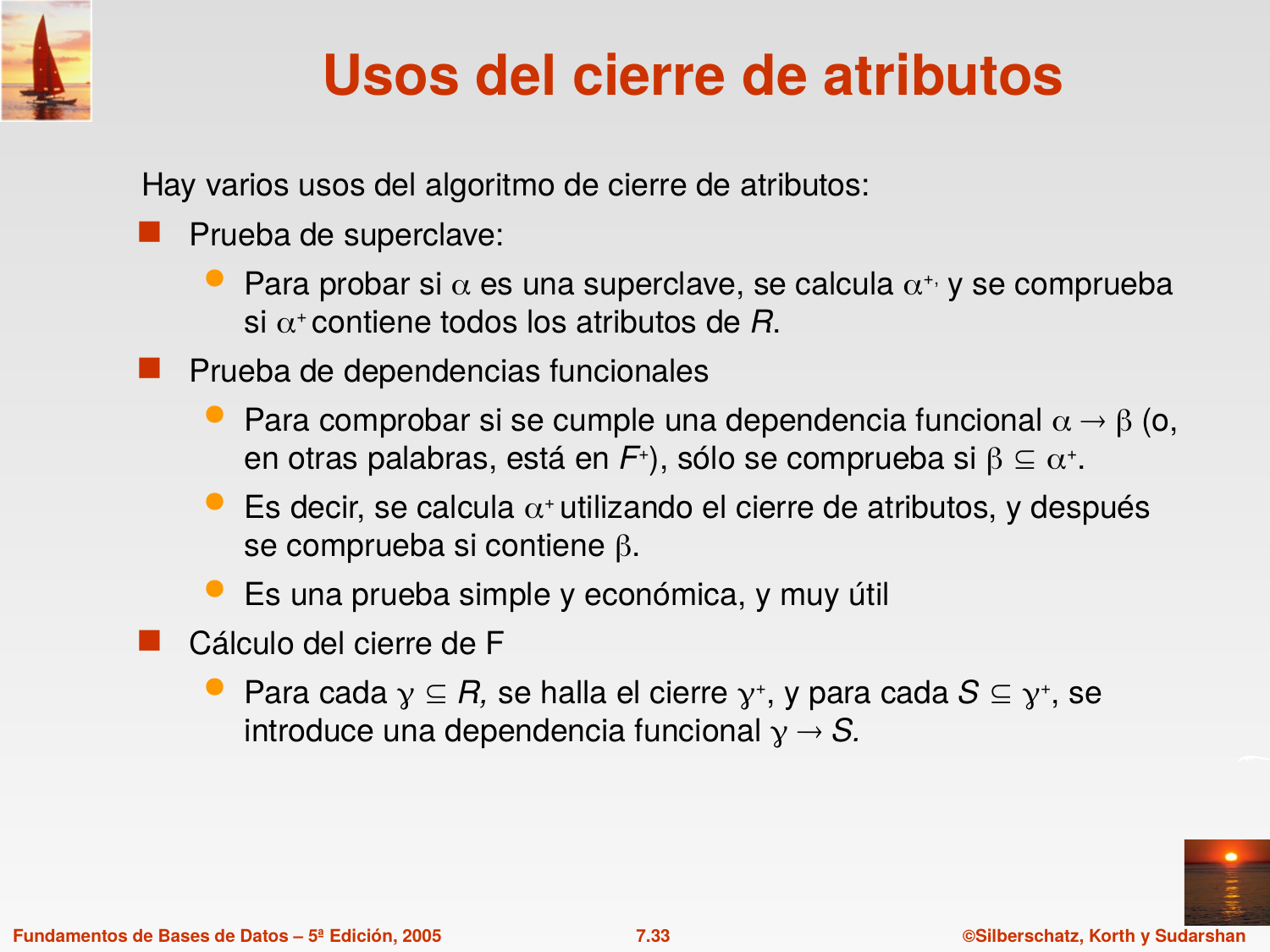

Hay varios usos del algoritmo de cierre de atributos:
Prueba de superclave:
Para probar si α es una superclave, se calcula α+, y se comprueba si α+ contiene todos los atributos de R.
Prueba de dependencias funcionales
Para comprobar si se cumple una dependencia funcional α → β (o, en otras palabras, está en F+), sólo se comprueba si β ⊆ α+.
Es decir, se calcula α+ utilizando el cierre de atributos, y después se comprueba si contiene β.
Es una prueba simple y económica, y muy útil
Cálculo del cierre de F
Para cada γ ⊆ R, se halla el cierre γ+, y para cada S ⊆ γ+, se introduce una dependencia funcional γ → S.
# Usos del cierre de atributos